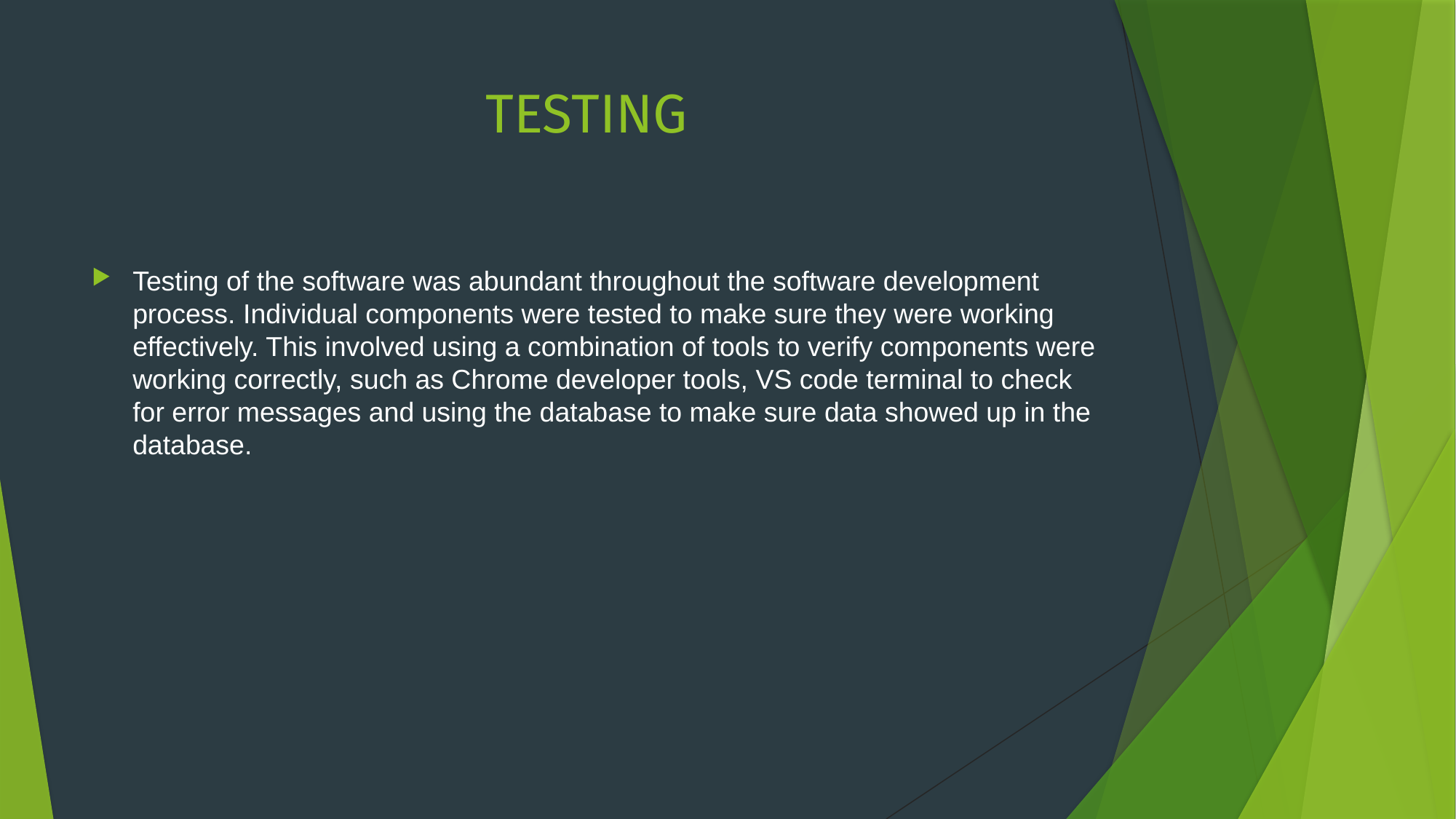

# TESTING
Testing of the software was abundant throughout the software development process. Individual components were tested to make sure they were working effectively. This involved using a combination of tools to verify components were working correctly, such as Chrome developer tools, VS code terminal to check for error messages and using the database to make sure data showed up in the database.